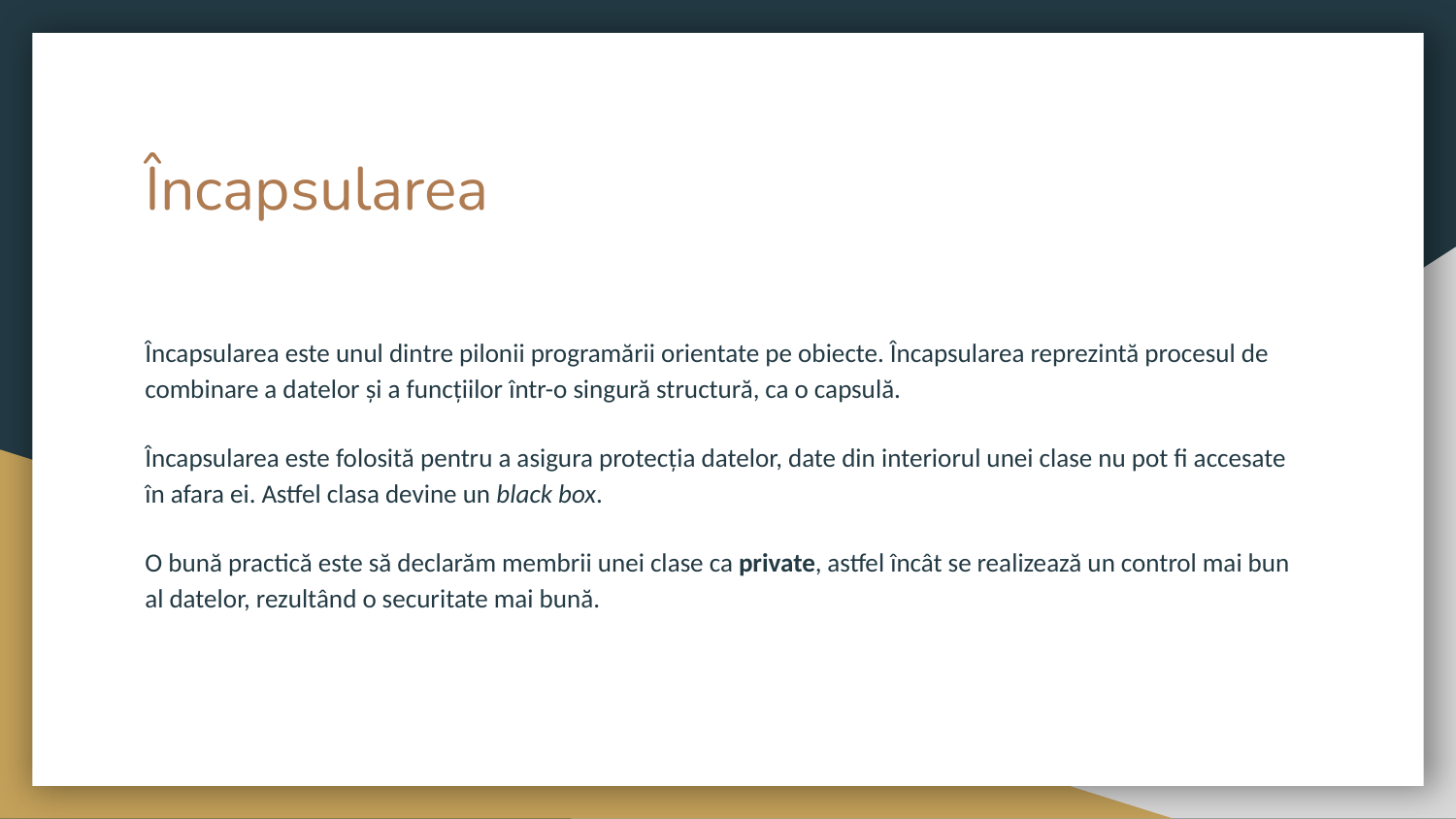

# Încapsularea
Încapsularea este unul dintre pilonii programării orientate pe obiecte. Încapsularea reprezintă procesul de combinare a datelor și a funcțiilor într-o singură structură, ca o capsulă.
Încapsularea este folosită pentru a asigura protecția datelor, date din interiorul unei clase nu pot fi accesate în afara ei. Astfel clasa devine un black box.
O bună practică este să declarăm membrii unei clase ca private, astfel încât se realizează un control mai bun al datelor, rezultând o securitate mai bună.